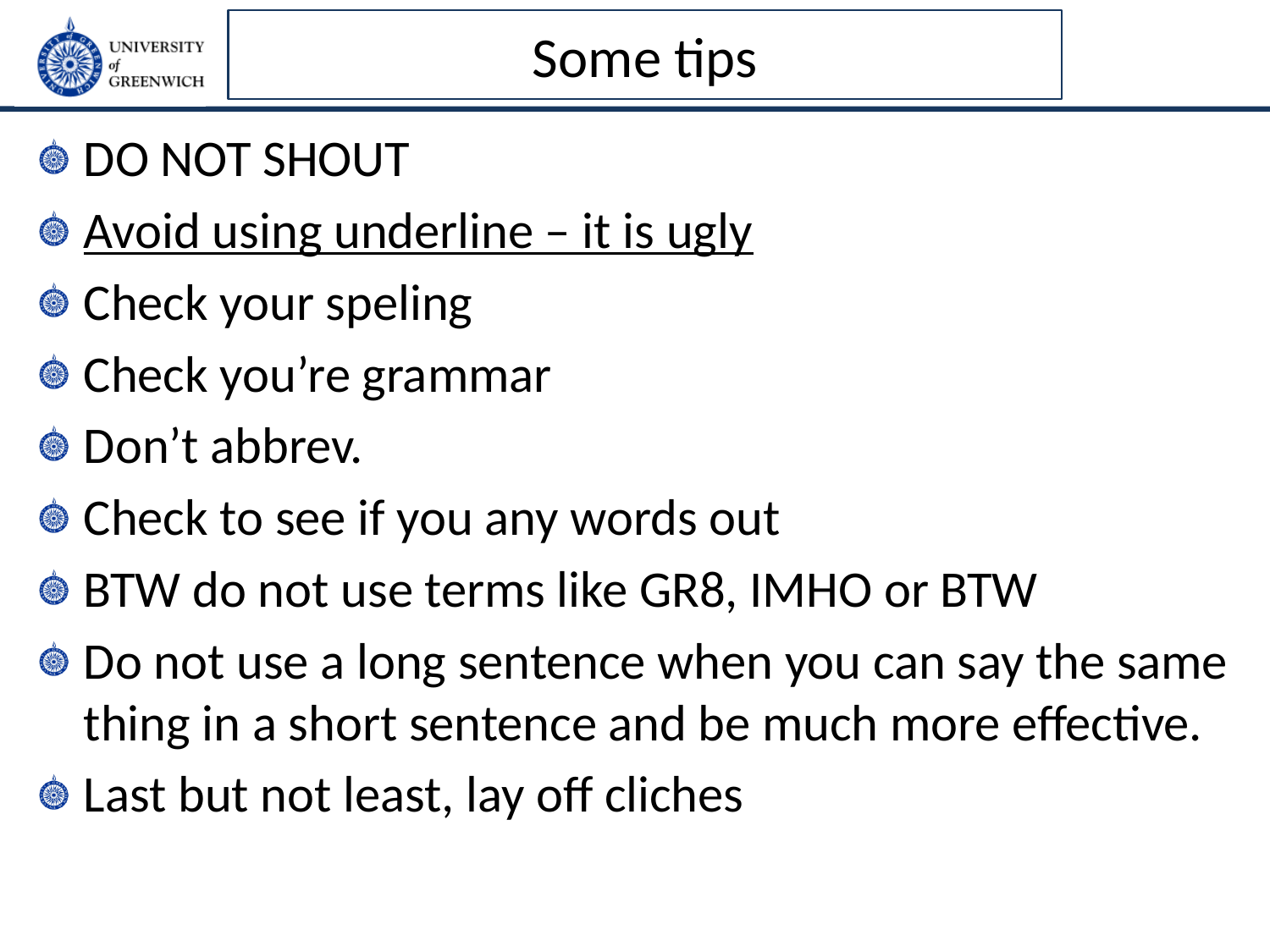

# Some tips
DO NOT SHOUT
Avoid using underline – it is ugly
Check your speling
Check you’re grammar
Don’t abbrev.
Check to see if you any words out
BTW do not use terms like GR8, IMHO or BTW
Do not use a long sentence when you can say the same thing in a short sentence and be much more effective.
Last but not least, lay off cliches